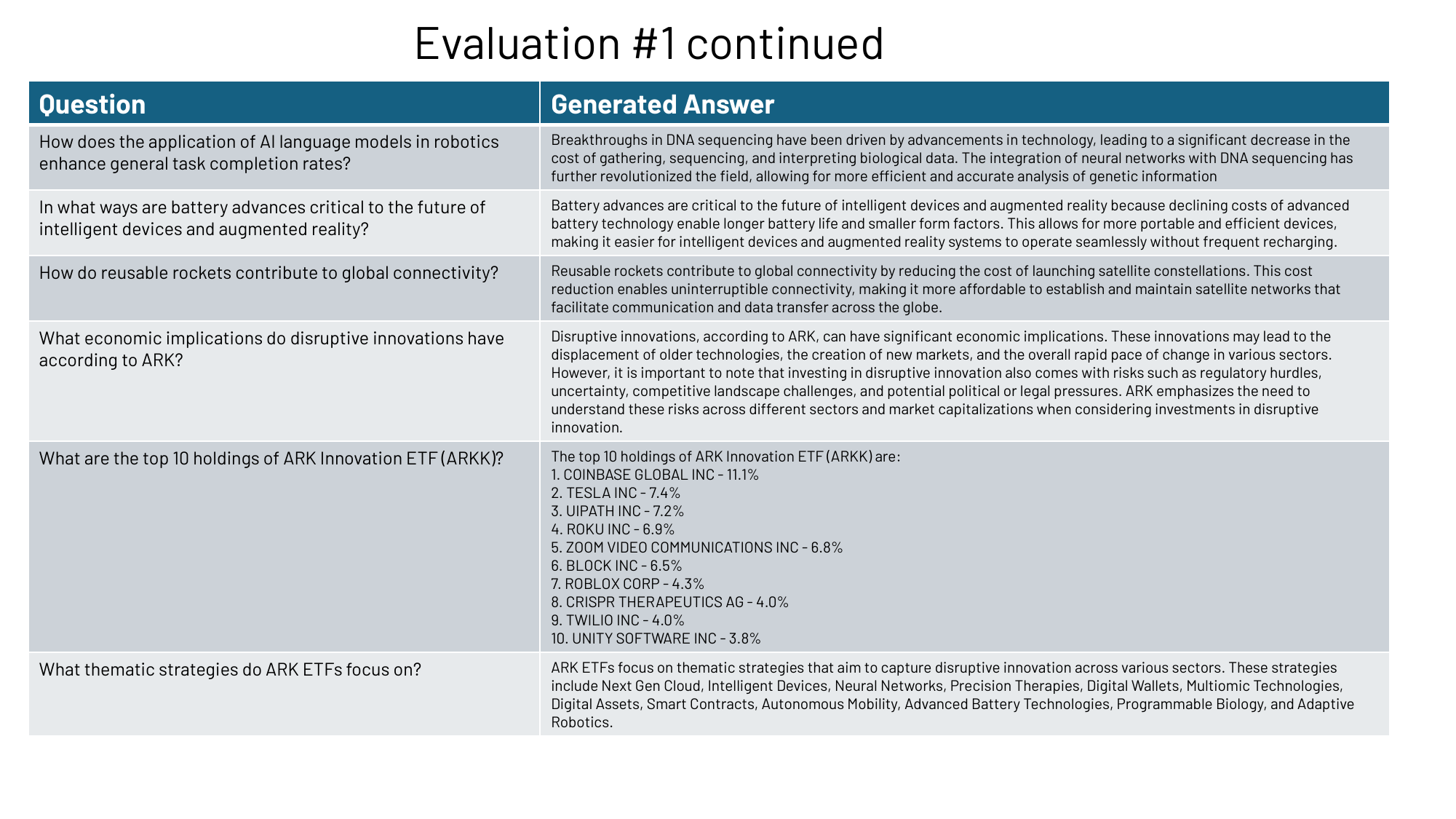

# Evaluation #1 continued
| Question | Generated Answer |
| --- | --- |
| How does the application of AI language models in robotics enhance general task completion rates? | Breakthroughs in DNA sequencing have been driven by advancements in technology, leading to a significant decrease in the cost of gathering, sequencing, and interpreting biological data. The integration of neural networks with DNA sequencing has further revolutionized the field, allowing for more efficient and accurate analysis of genetic information |
| In what ways are battery advances critical to the future of intelligent devices and augmented reality? | Battery advances are critical to the future of intelligent devices and augmented reality because declining costs of advanced battery technology enable longer battery life and smaller form factors. This allows for more portable and efficient devices, making it easier for intelligent devices and augmented reality systems to operate seamlessly without frequent recharging. |
| How do reusable rockets contribute to global connectivity? | Reusable rockets contribute to global connectivity by reducing the cost of launching satellite constellations. This cost reduction enables uninterruptible connectivity, making it more affordable to establish and maintain satellite networks that facilitate communication and data transfer across the globe. |
| What economic implications do disruptive innovations have according to ARK? | Disruptive innovations, according to ARK, can have significant economic implications. These innovations may lead to the displacement of older technologies, the creation of new markets, and the overall rapid pace of change in various sectors. However, it is important to note that investing in disruptive innovation also comes with risks such as regulatory hurdles, uncertainty, competitive landscape challenges, and potential political or legal pressures. ARK emphasizes the need to understand these risks across different sectors and market capitalizations when considering investments in disruptive innovation. |
| What are the top 10 holdings of ARK Innovation ETF (ARKK)? | The top 10 holdings of ARK Innovation ETF (ARKK) are: 1. COINBASE GLOBAL INC - 11.1% 2. TESLA INC - 7.4% 3. UIPATH INC - 7.2% 4. ROKU INC - 6.9% 5. ZOOM VIDEO COMMUNICATIONS INC - 6.8% 6. BLOCK INC - 6.5% 7. ROBLOX CORP - 4.3% 8. CRISPR THERAPEUTICS AG - 4.0% 9. TWILIO INC - 4.0% 10. UNITY SOFTWARE INC - 3.8% |
| What thematic strategies do ARK ETFs focus on? | ARK ETFs focus on thematic strategies that aim to capture disruptive innovation across various sectors. These strategies include Next Gen Cloud, Intelligent Devices, Neural Networks, Precision Therapies, Digital Wallets, Multiomic Technologies, Digital Assets, Smart Contracts, Autonomous Mobility, Advanced Battery Technologies, Programmable Biology, and Adaptive Robotics. |